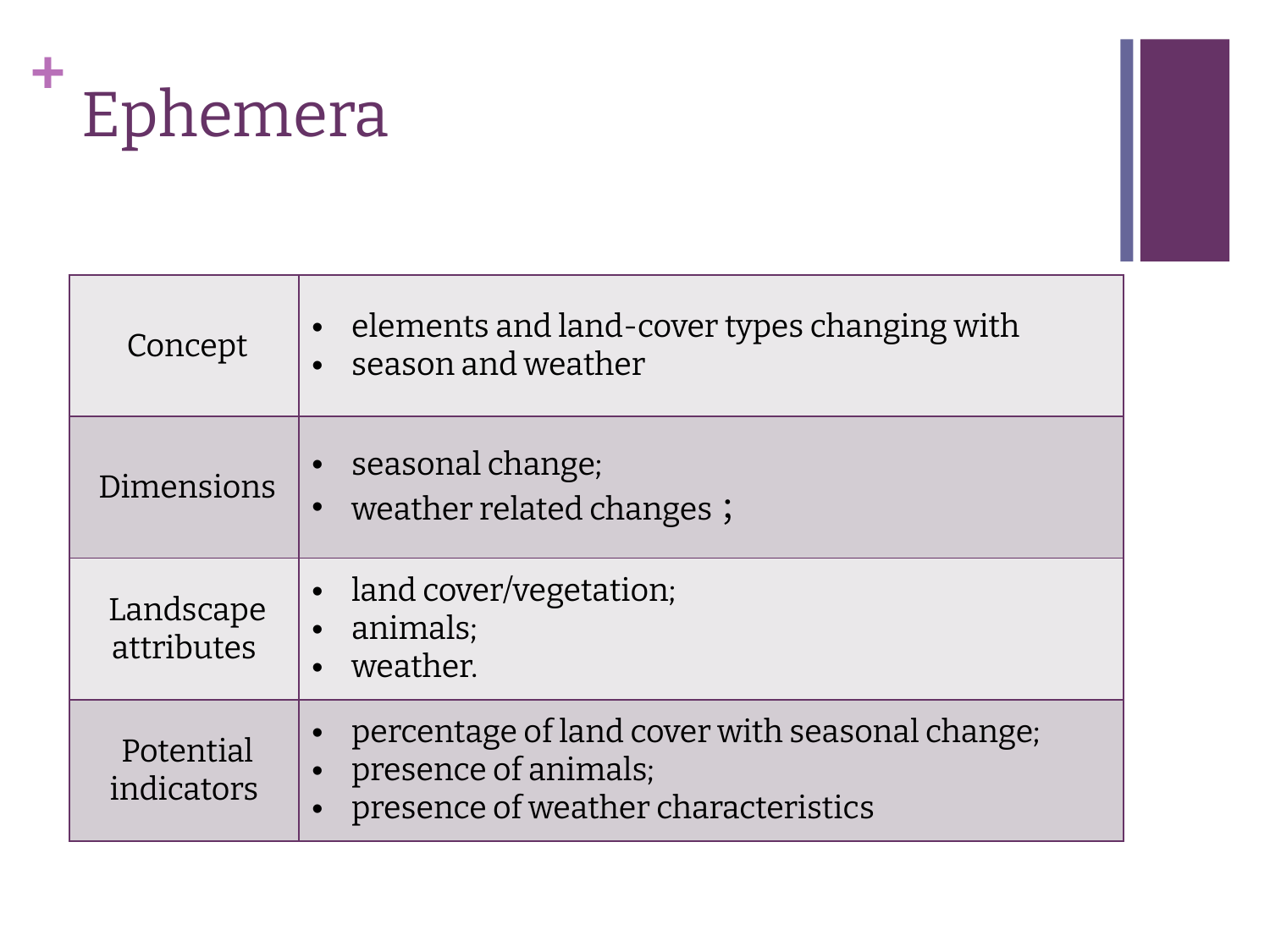

# Ephemera

| Concept | elements and land-cover types changing with season and weather |
| --- | --- |
| Dimensions | seasonal change; weather related changes； |
| Landscape attributes | land cover/vegetation; animals; weather. |
| Potential indicators | percentage of land cover with seasonal change; presence of animals; presence of weather characteristics |